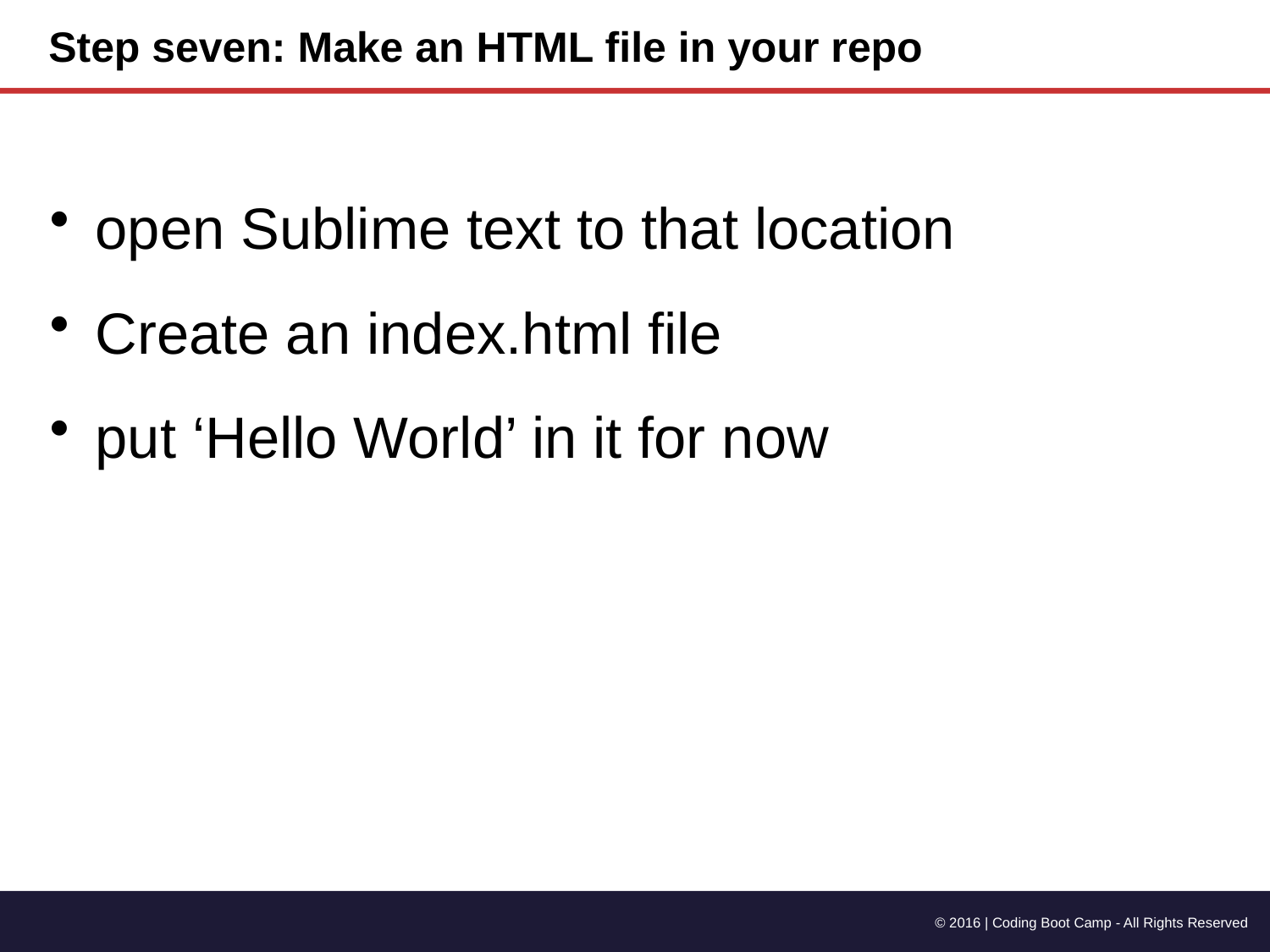

Step seven: Make an HTML file in your repo
open Sublime text to that location
Create an index.html file
put ‘Hello World’ in it for now